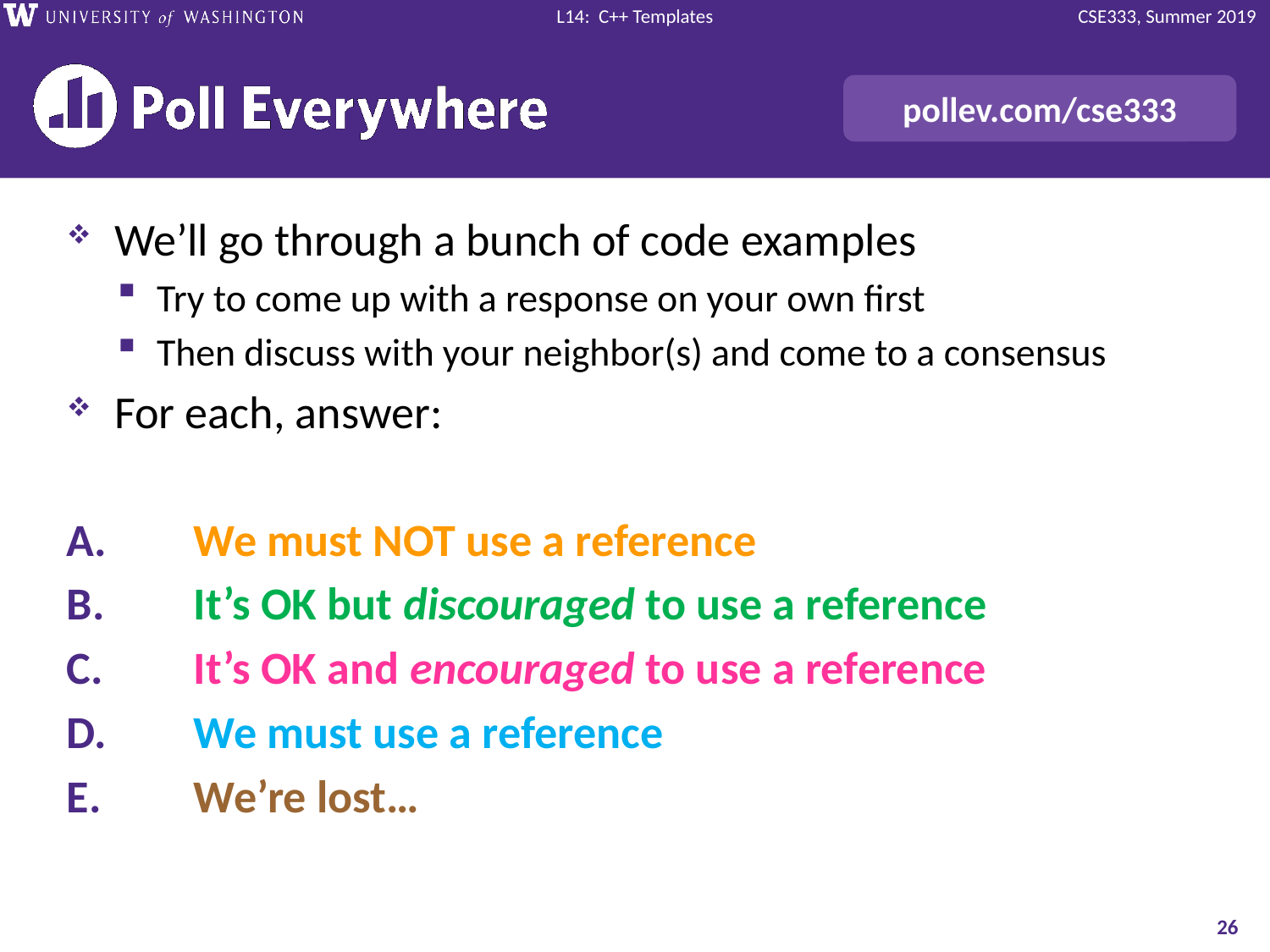

We’ll go through a bunch of code examples
Try to come up with a response on your own first
Then discuss with your neighbor(s) and come to a consensus
For each, answer:

A.	We must NOT use a reference
B.	It’s OK but discouraged to use a reference
C.	It’s OK and encouraged to use a reference
D.	We must use a reference
E.	We’re lost…

26